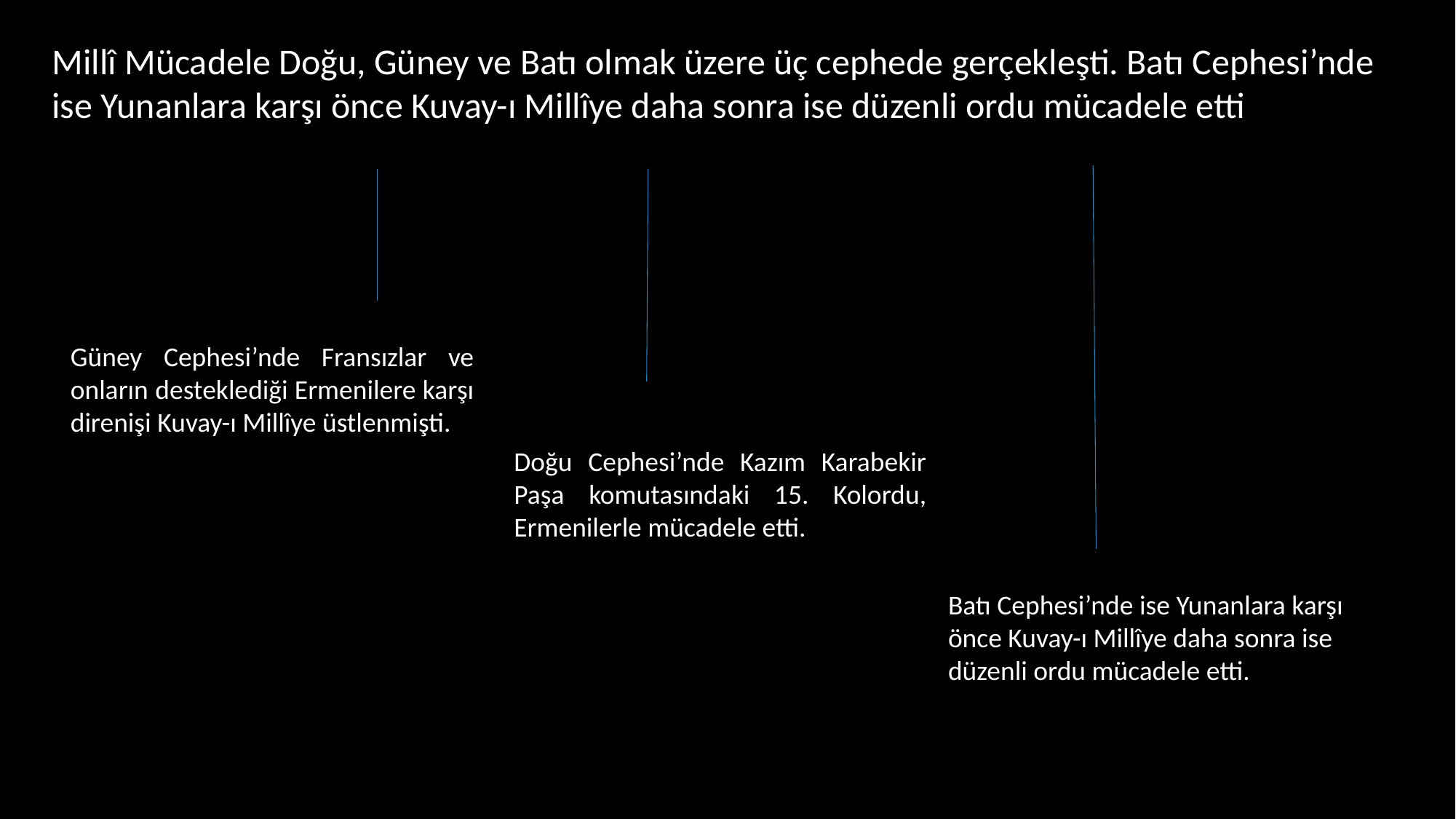

Millî Mücadele Doğu, Güney ve Batı olmak üzere üç cephede gerçekleşti. Batı Cephesi’nde ise Yunanlara karşı önce Kuvay-ı Millîye daha sonra ise düzenli ordu mücadele etti.
Güney Cephesi’nde Fransızlar ve onların desteklediği Ermenilere karşı direnişi Kuvay-ı Millîye üstlenmişti.
Doğu Cephesi’nde Kazım Karabekir Paşa komutasındaki 15. Kolordu, Ermenilerle mücadele etti.
Batı Cephesi’nde ise Yunanlara karşı önce Kuvay-ı Millîye daha sonra ise düzenli ordu mücadele etti.